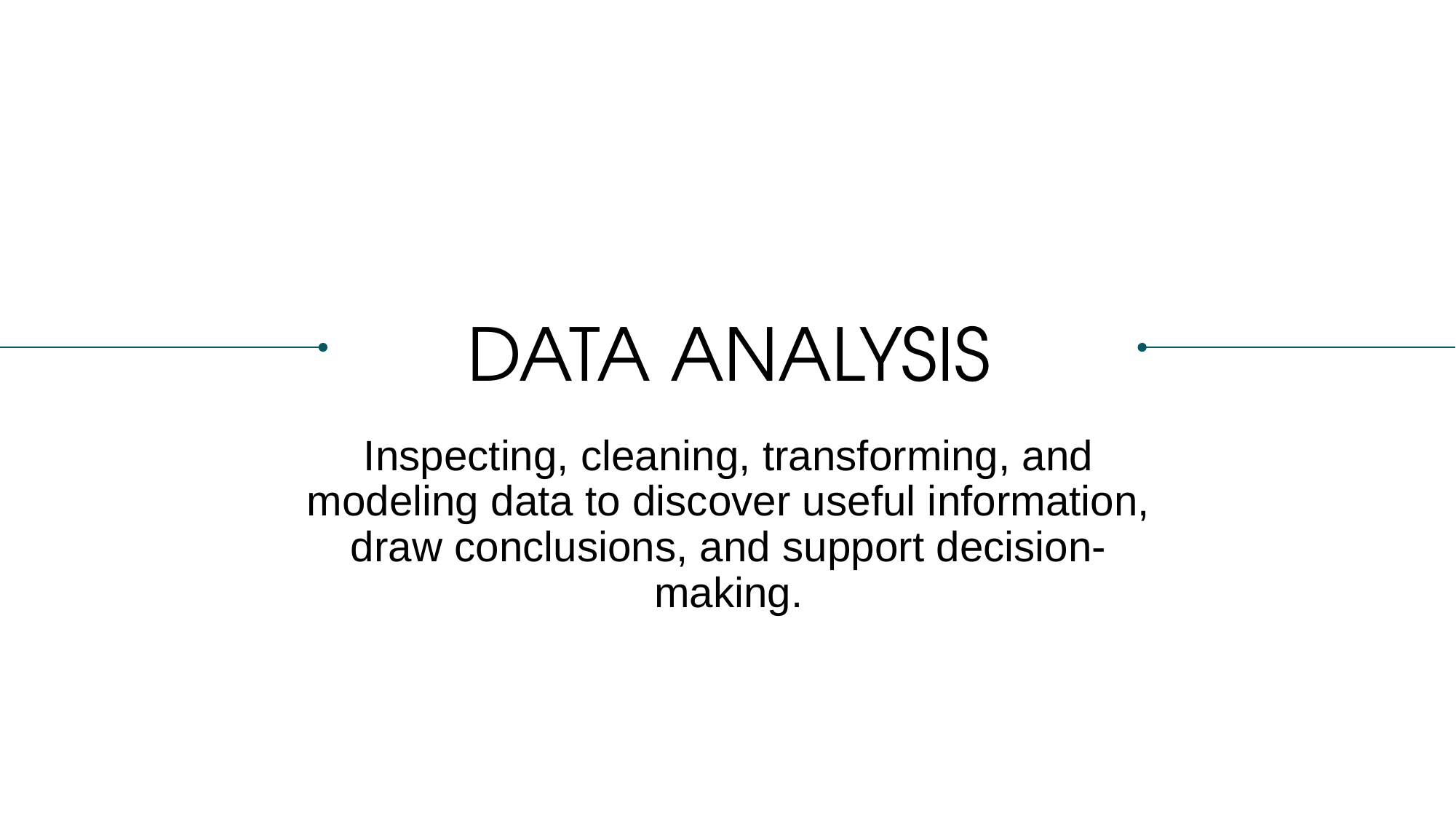

# DATA ANALYSIS
Inspecting, cleaning, transforming, and modeling data to discover useful information, draw conclusions, and support decision-making.